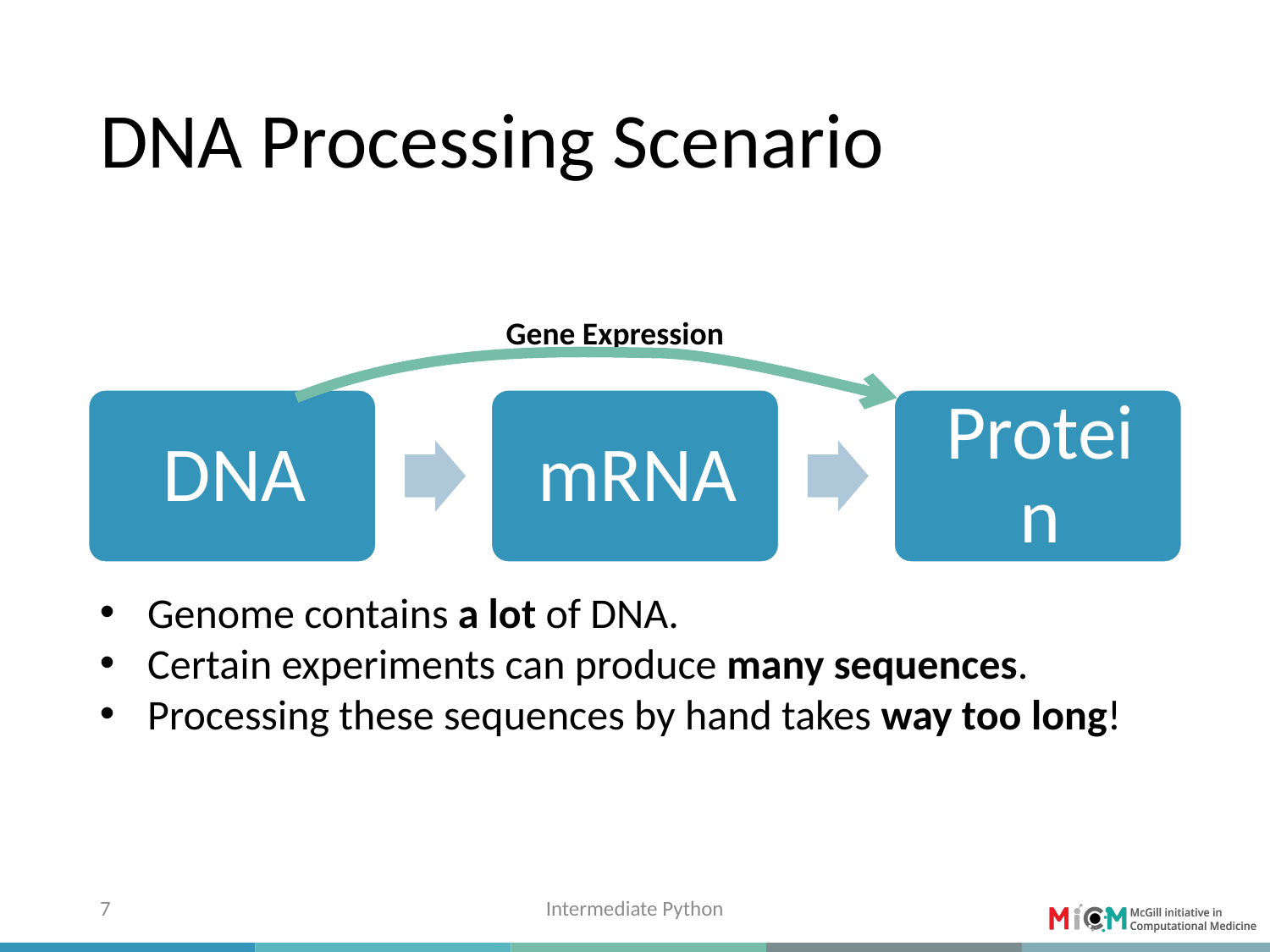

# DNA Processing Scenario
Gene Expression

DNA

mRNA

Protein
Genome contains a lot of DNA.
Certain experiments can produce many sequences.
Processing these sequences by hand takes way too long!
7
Intermediate Python